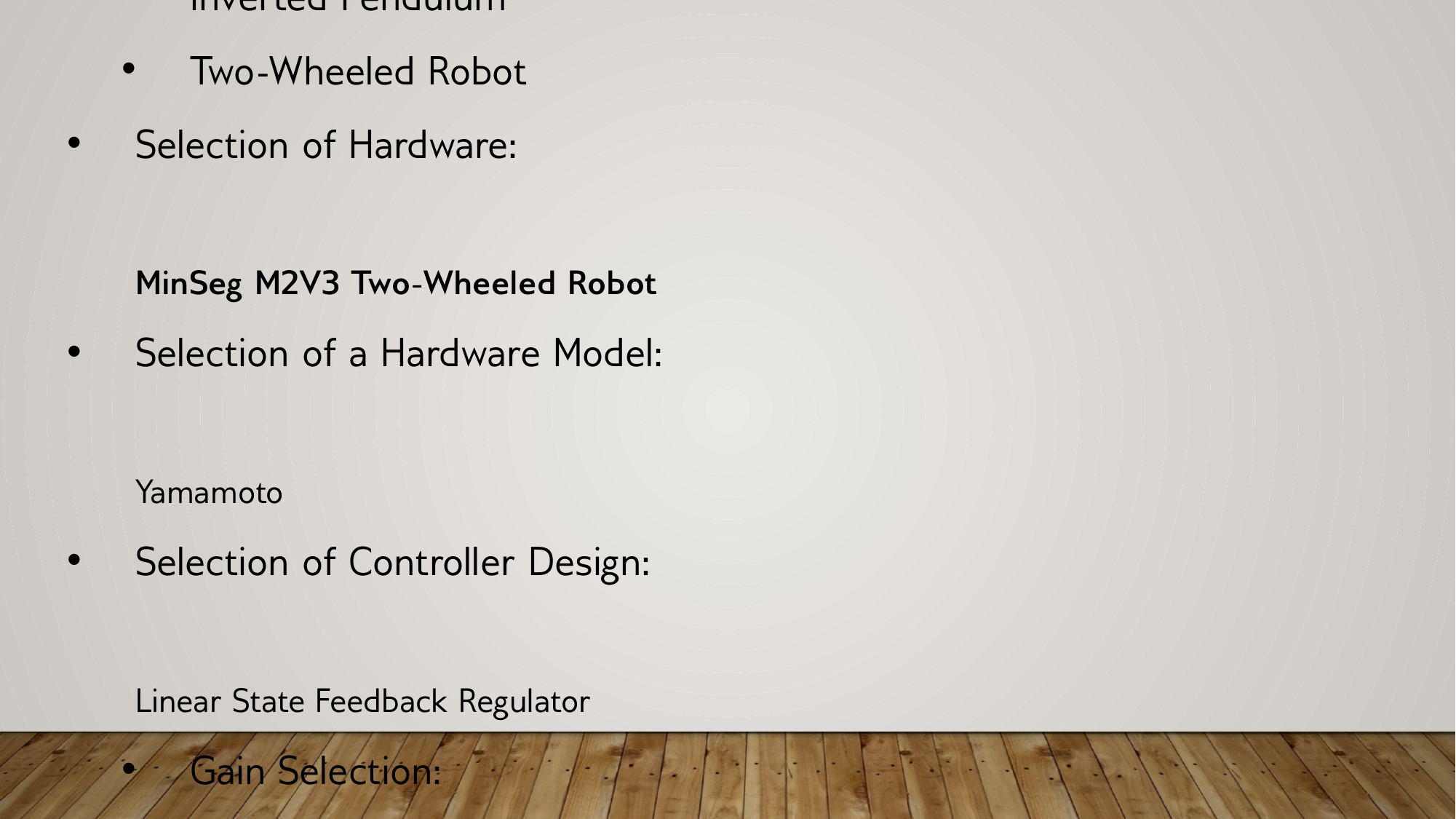

Preliminary Decisions
Selection of Control Problem
Inverted Pendulum
Two-Wheeled Robot
Selection of Hardware: 	MinSeg M2V3 Two-Wheeled Robot
Selection of a Hardware Model:	Yamamoto
Selection of Controller Design:	Linear State Feedback Regulator
Gain Selection:	Optimal: LQR